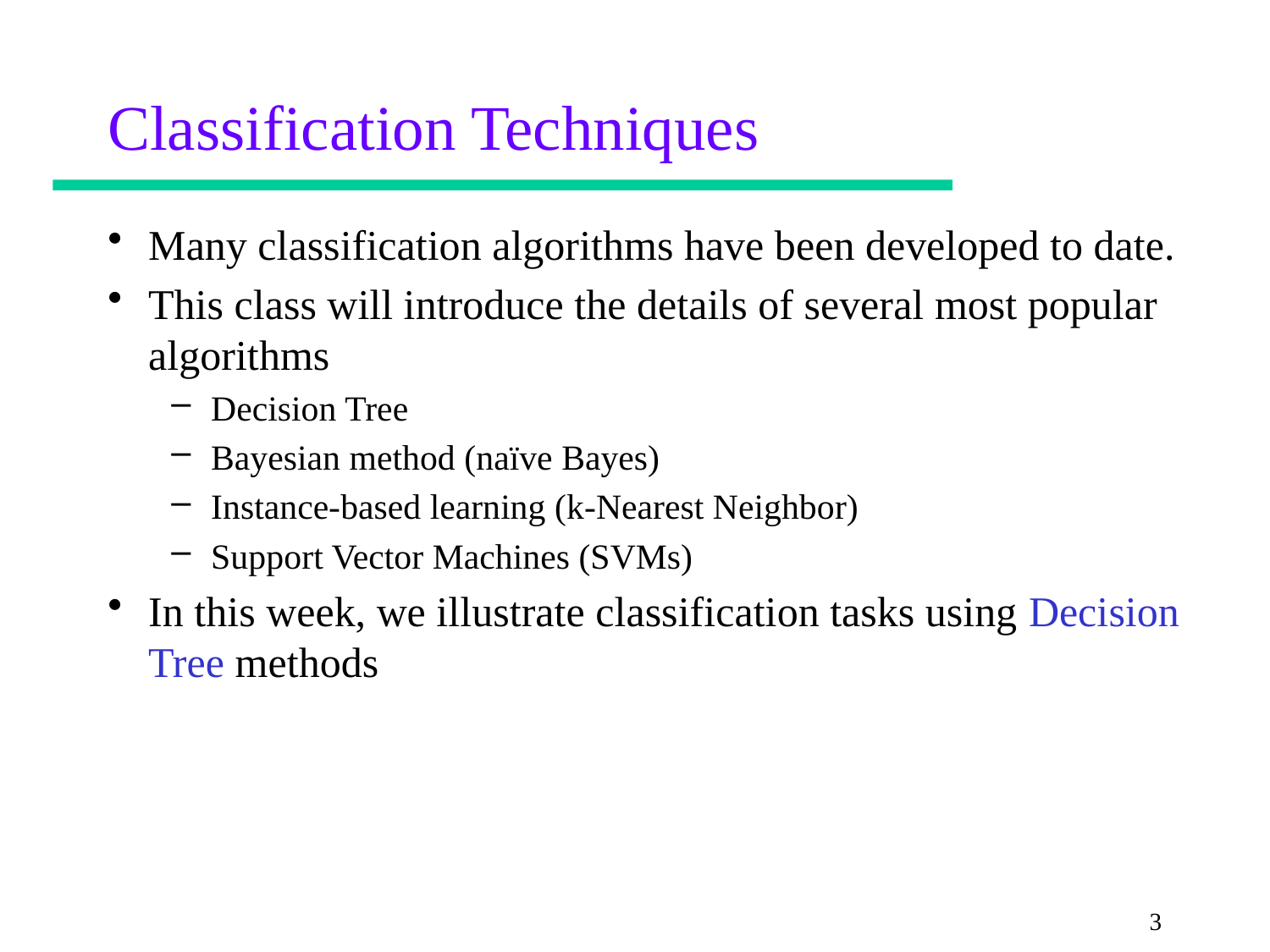

Classification Techniques
Many classification algorithms have been developed to date.
This class will introduce the details of several most popular algorithms
Decision Tree
Bayesian method (naïve Bayes)
Instance-based learning (k-Nearest Neighbor)
Support Vector Machines (SVMs)
In this week, we illustrate classification tasks using Decision Tree methods
3